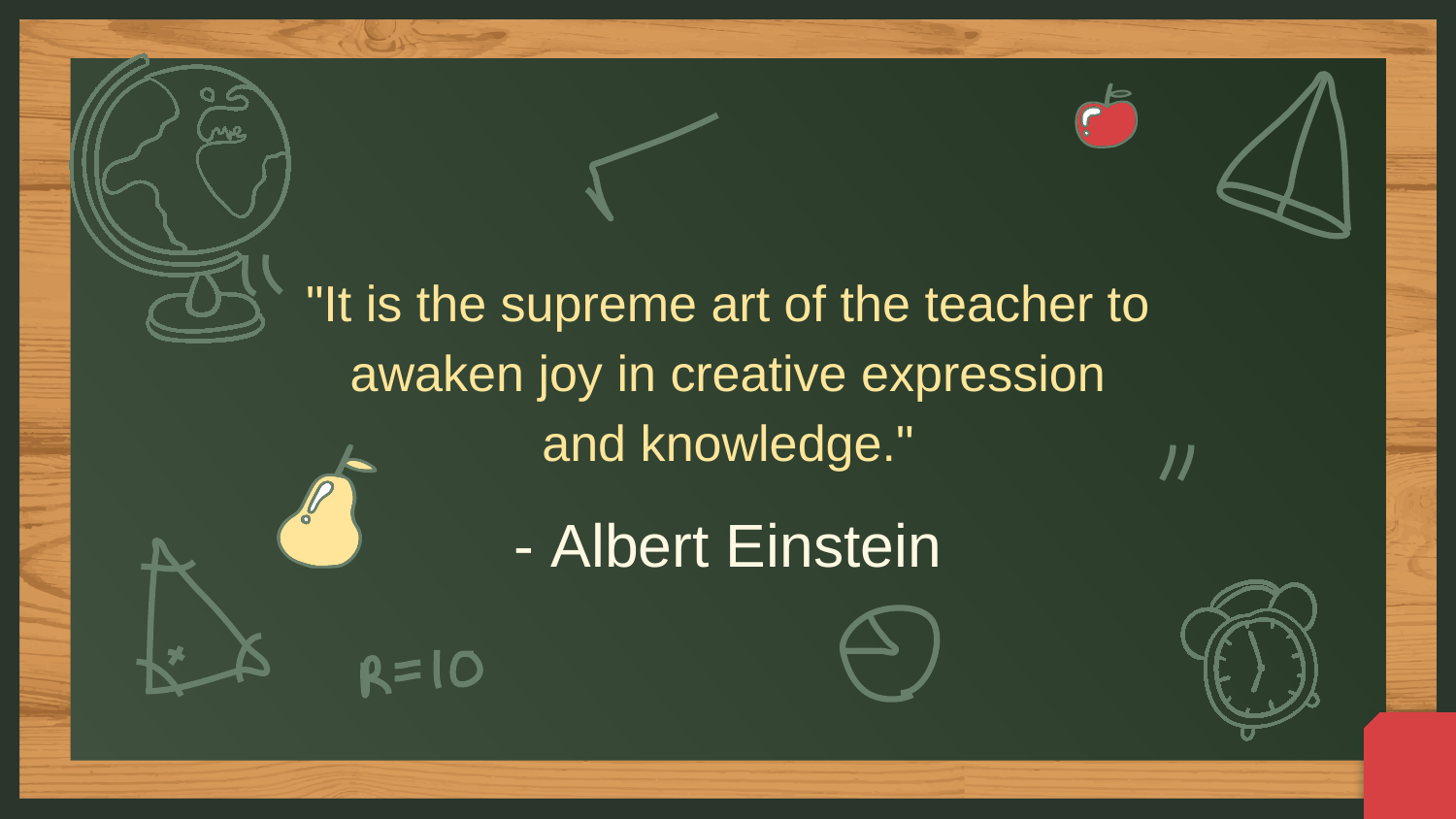

"It is the supreme art of the teacher to awaken joy in creative expression and knowledge."

# - Albert Einstein